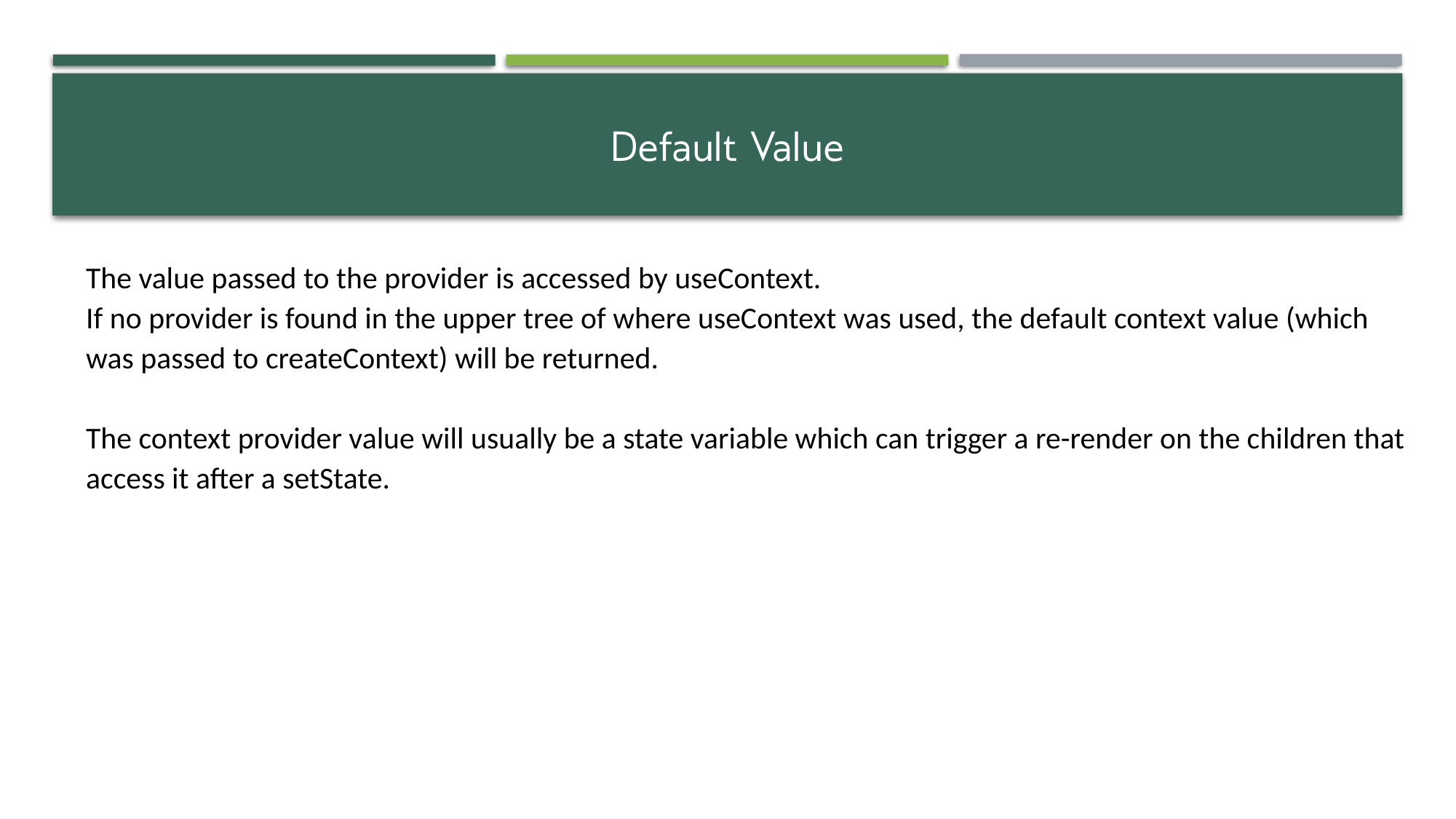

# Default Value
The value passed to the provider is accessed by useContext.
If no provider is found in the upper tree of where useContext was used, the default context value (which
was passed to createContext) will be returned.

The context provider value will usually be a state variable which can trigger a re-render on the children that
access it after a setState.